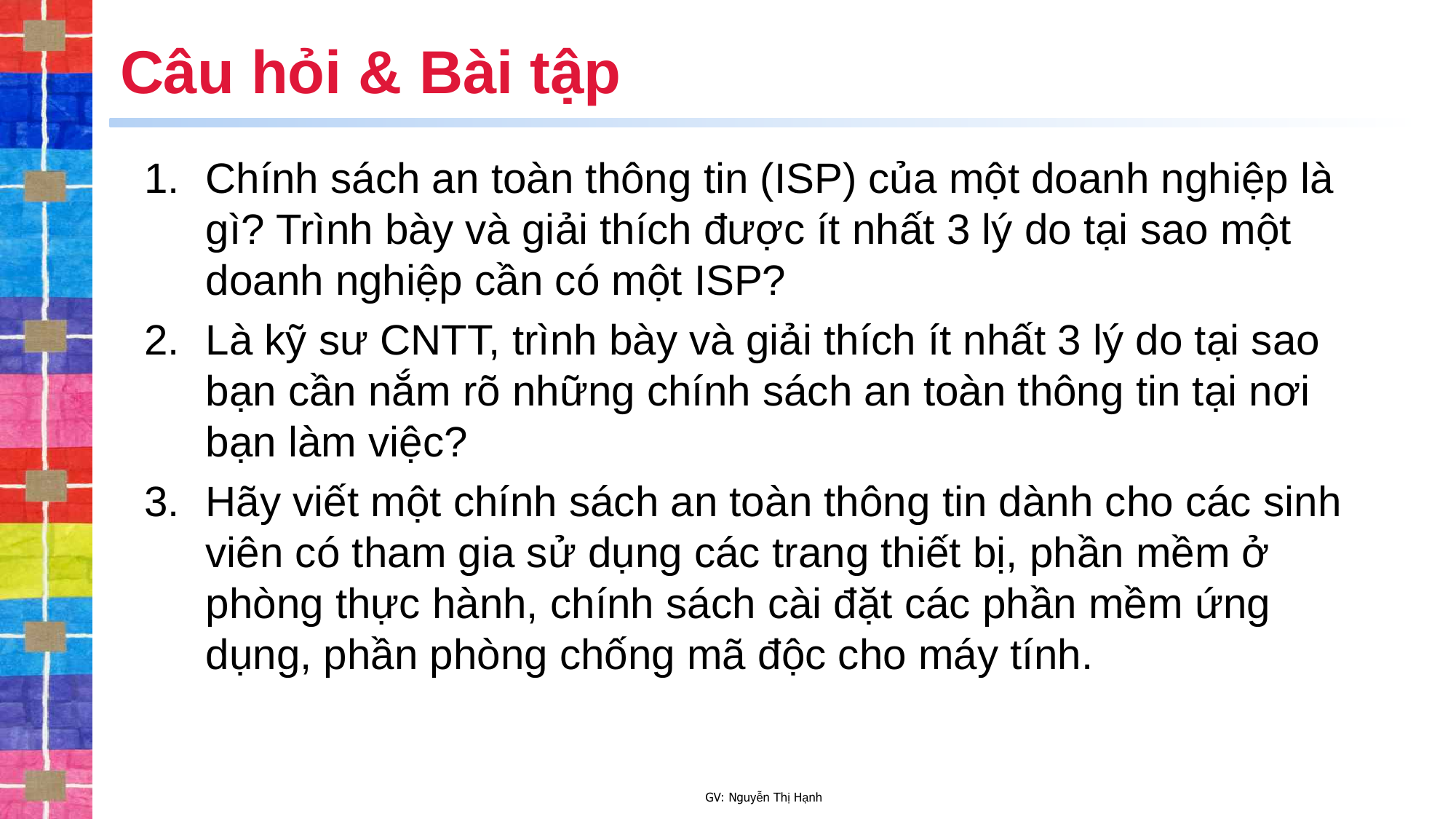

# Câu hỏi & Bài tập
Chính sách an toàn thông tin (ISP) của một doanh nghiệp là gì? Trình bày và giải thích được ít nhất 3 lý do tại sao một doanh nghiệp cần có một ISP?
Là kỹ sư CNTT, trình bày và giải thích ít nhất 3 lý do tại sao bạn cần nắm rõ những chính sách an toàn thông tin tại nơi bạn làm việc?
Hãy viết một chính sách an toàn thông tin dành cho các sinh viên có tham gia sử dụng các trang thiết bị, phần mềm ở phòng thực hành, chính sách cài đặt các phần mềm ứng dụng, phần phòng chống mã độc cho máy tính.

GV: Nguyễn Thị Hạnh